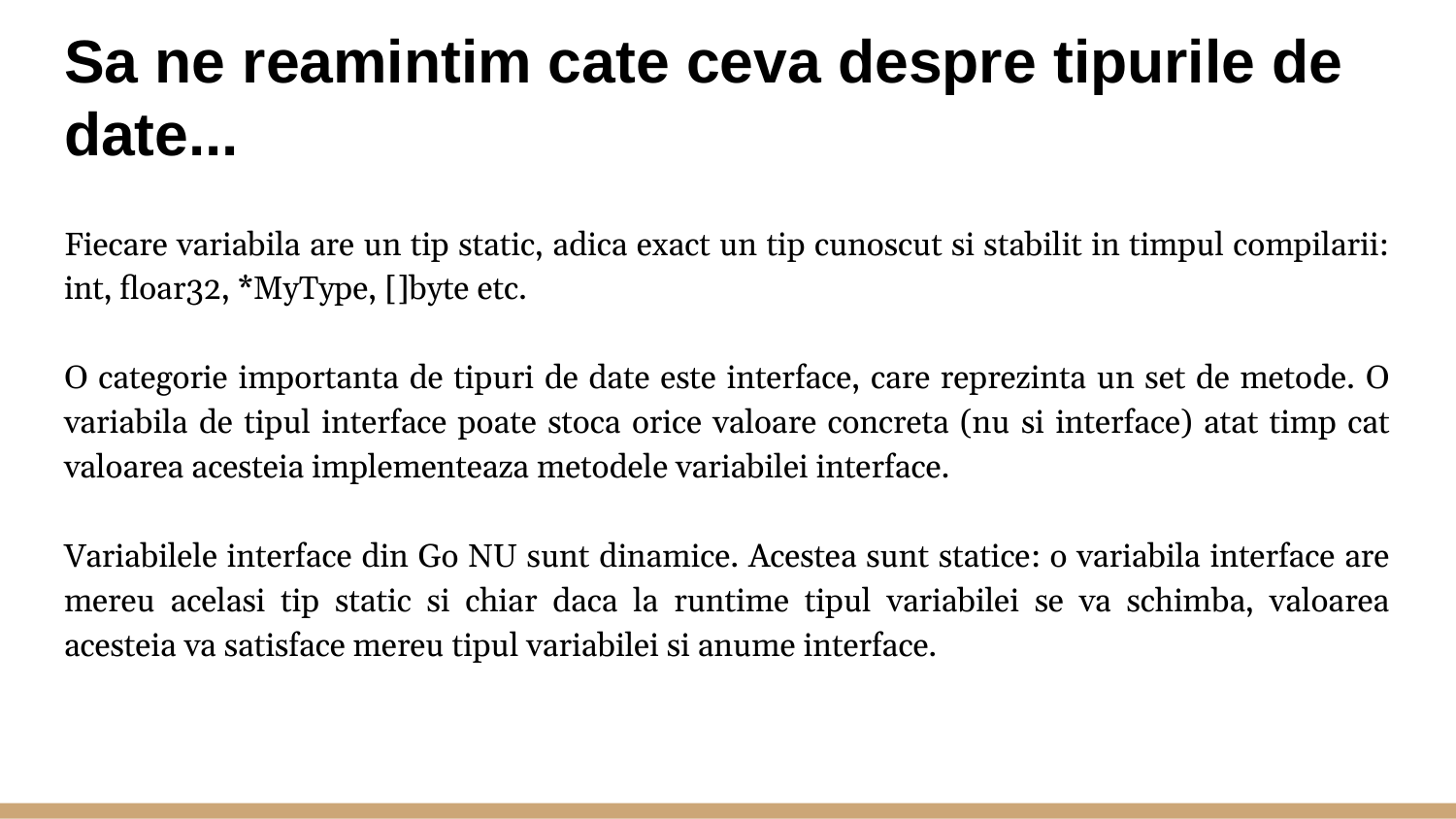

# Sa ne reamintim cate ceva despre tipurile de date...
Fiecare variabila are un tip static, adica exact un tip cunoscut si stabilit in timpul compilarii: int, floar32, *MyType, []byte etc.

O categorie importanta de tipuri de date este interface, care reprezinta un set de metode. O variabila de tipul interface poate stoca orice valoare concreta (nu si interface) atat timp cat valoarea acesteia implementeaza metodele variabilei interface.

Variabilele interface din Go NU sunt dinamice. Acestea sunt statice: o variabila interface are mereu acelasi tip static si chiar daca la runtime tipul variabilei se va schimba, valoarea acesteia va satisface mereu tipul variabilei si anume interface.